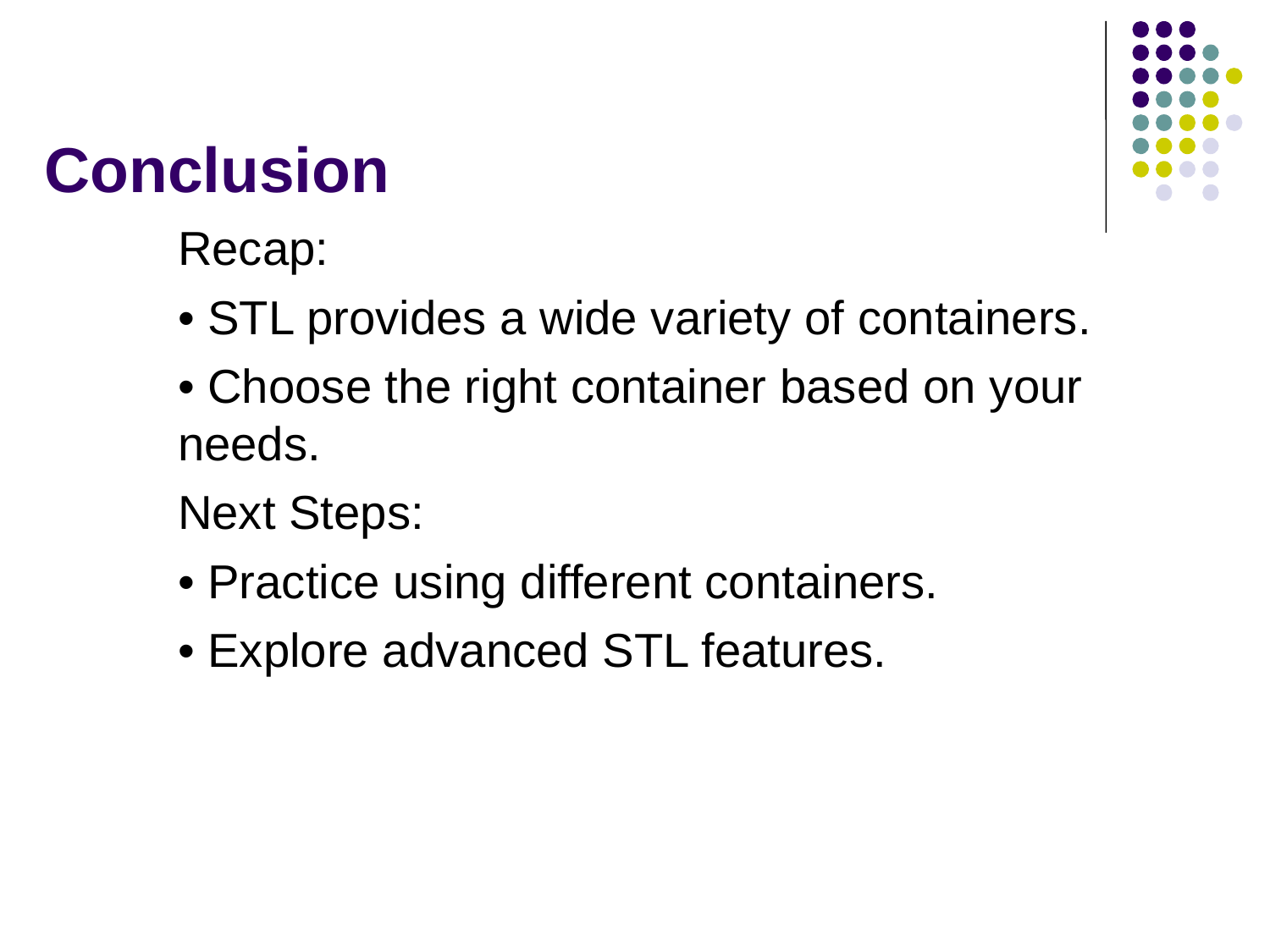

# Conclusion
Recap:
• STL provides a wide variety of containers.
• Choose the right container based on your needs.
Next Steps:
• Practice using different containers.
• Explore advanced STL features.